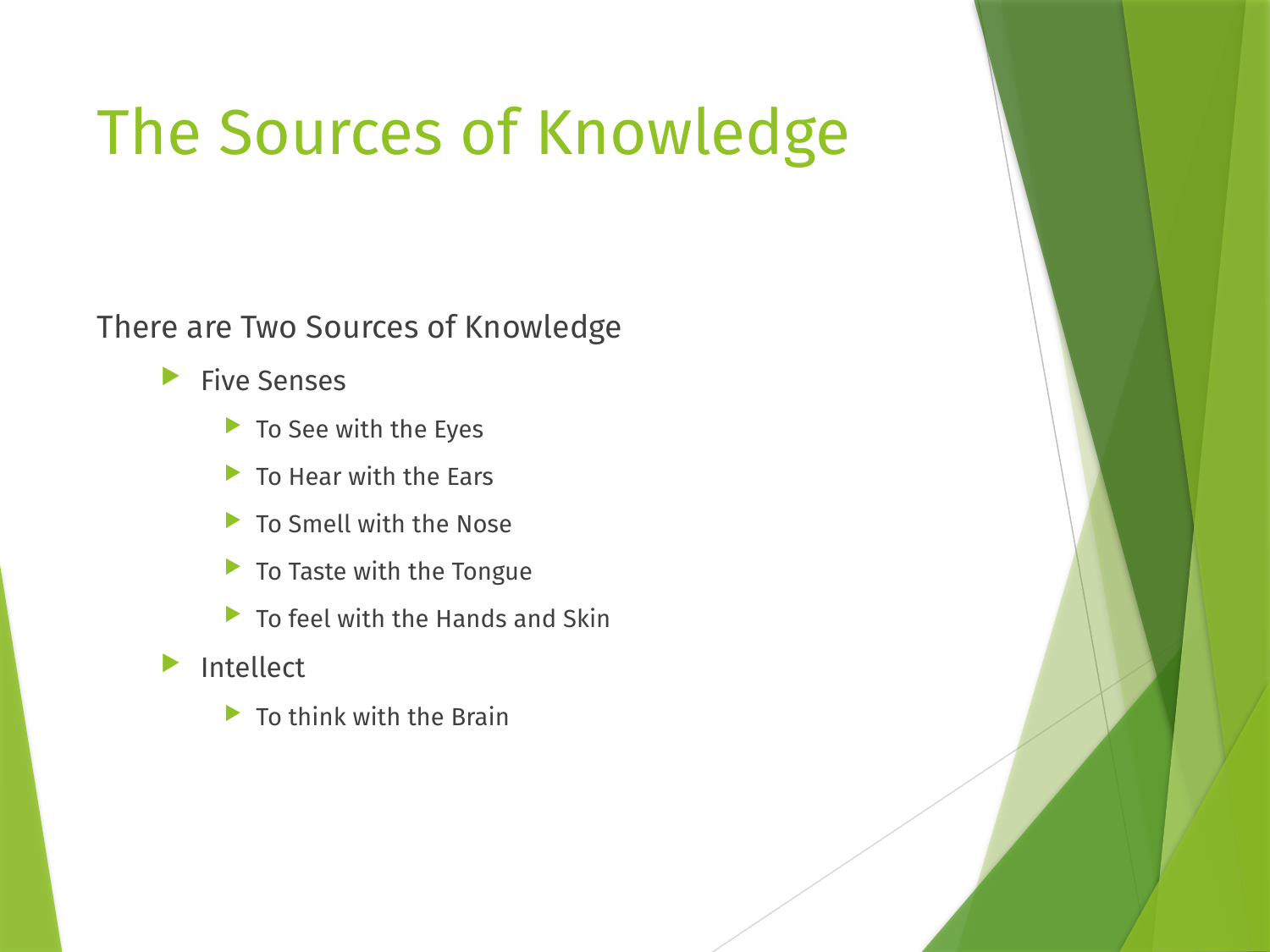

# The Sources of Knowledge
There are Two Sources of Knowledge
Five Senses
To See with the Eyes
To Hear with the Ears
To Smell with the Nose
To Taste with the Tongue
To feel with the Hands and Skin
Intellect
To think with the Brain